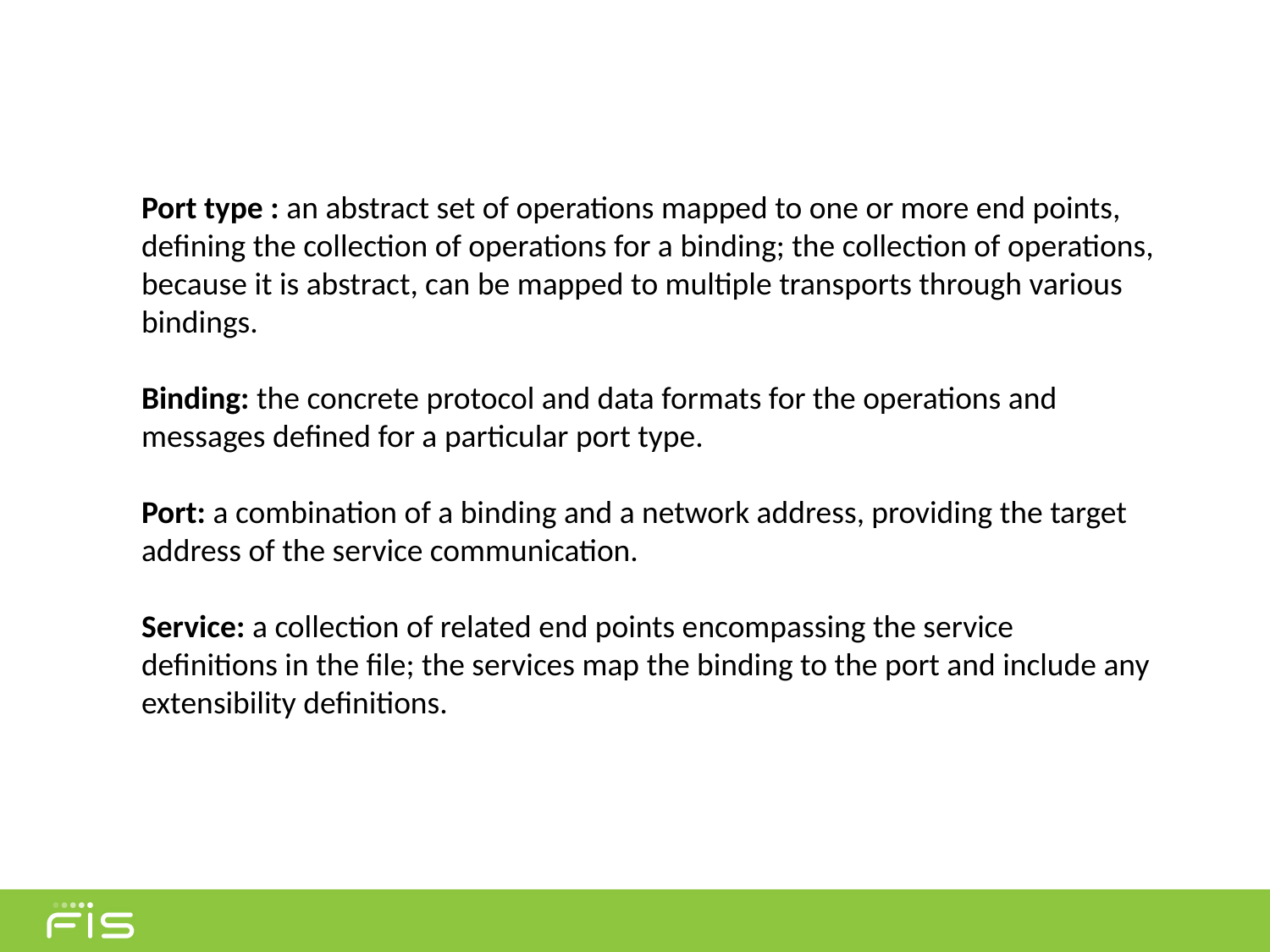

Port type : an abstract set of operations mapped to one or more end points, defining the collection of operations for a binding; the collection of operations, because it is abstract, can be mapped to multiple transports through various bindings.

Binding: the concrete protocol and data formats for the operations and messages defined for a particular port type.

Port: a combination of a binding and a network address, providing the target address of the service communication.

Service: a collection of related end points encompassing the service definitions in the file; the services map the binding to the port and include any extensibility definitions.